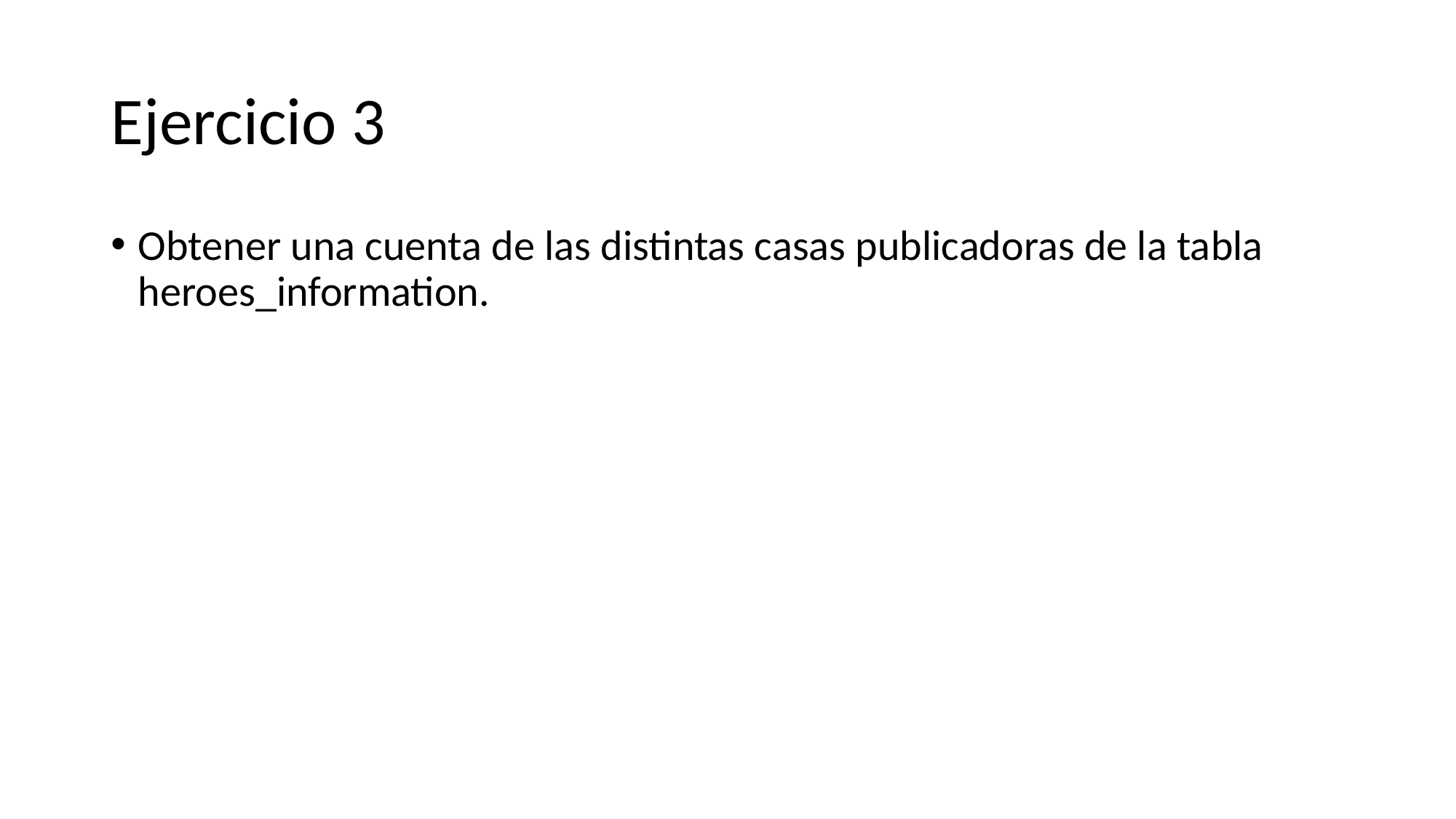

# Ejercicio 3
Obtener una cuenta de las distintas casas publicadoras de la tabla heroes_information.